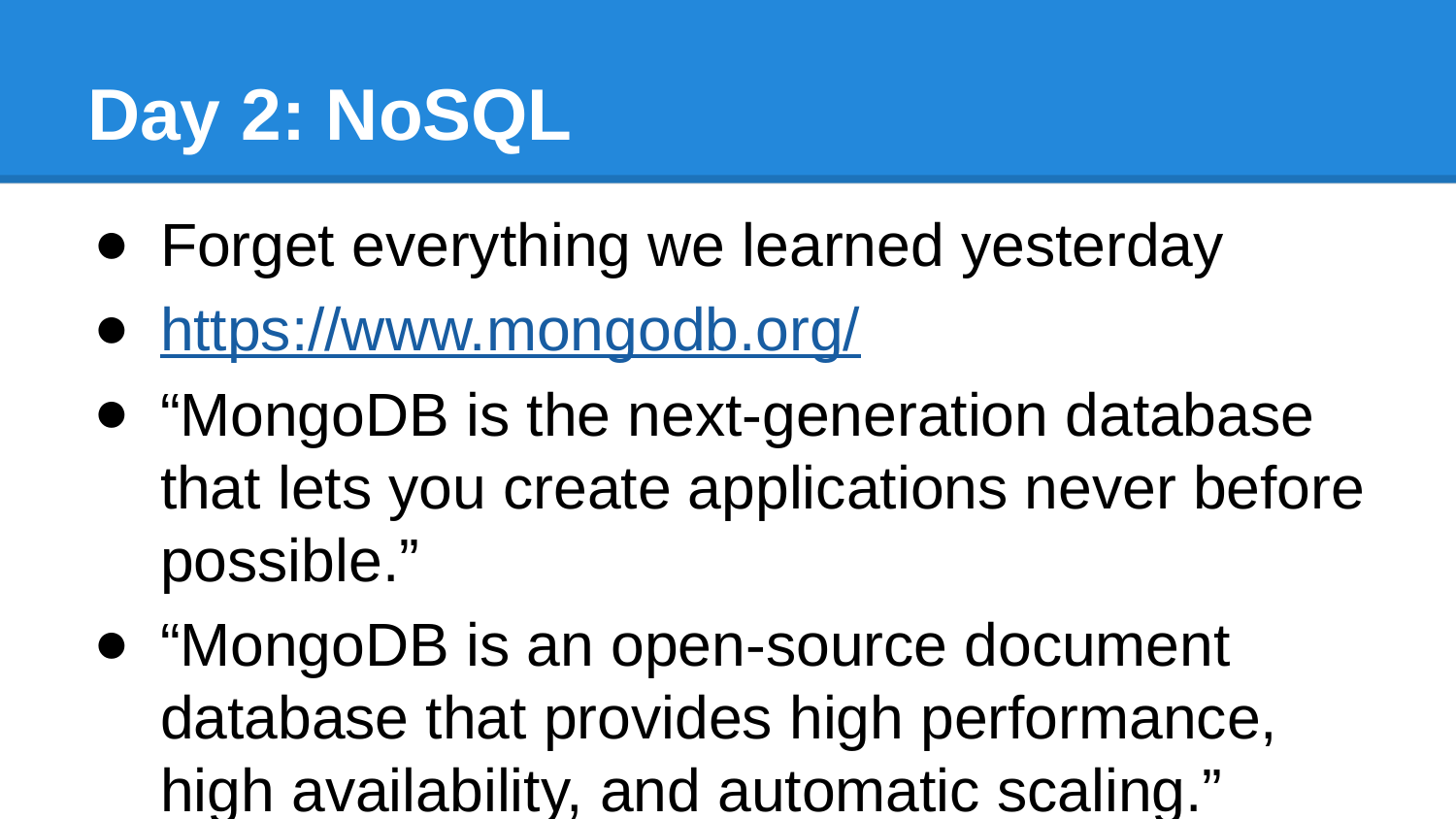

# Day 2: NoSQL
Forget everything we learned yesterday
https://www.mongodb.org/
“MongoDB is the next-generation database that lets you create applications never before possible.”
“MongoDB is an open-source document database that provides high performance, high availability, and automatic scaling.”